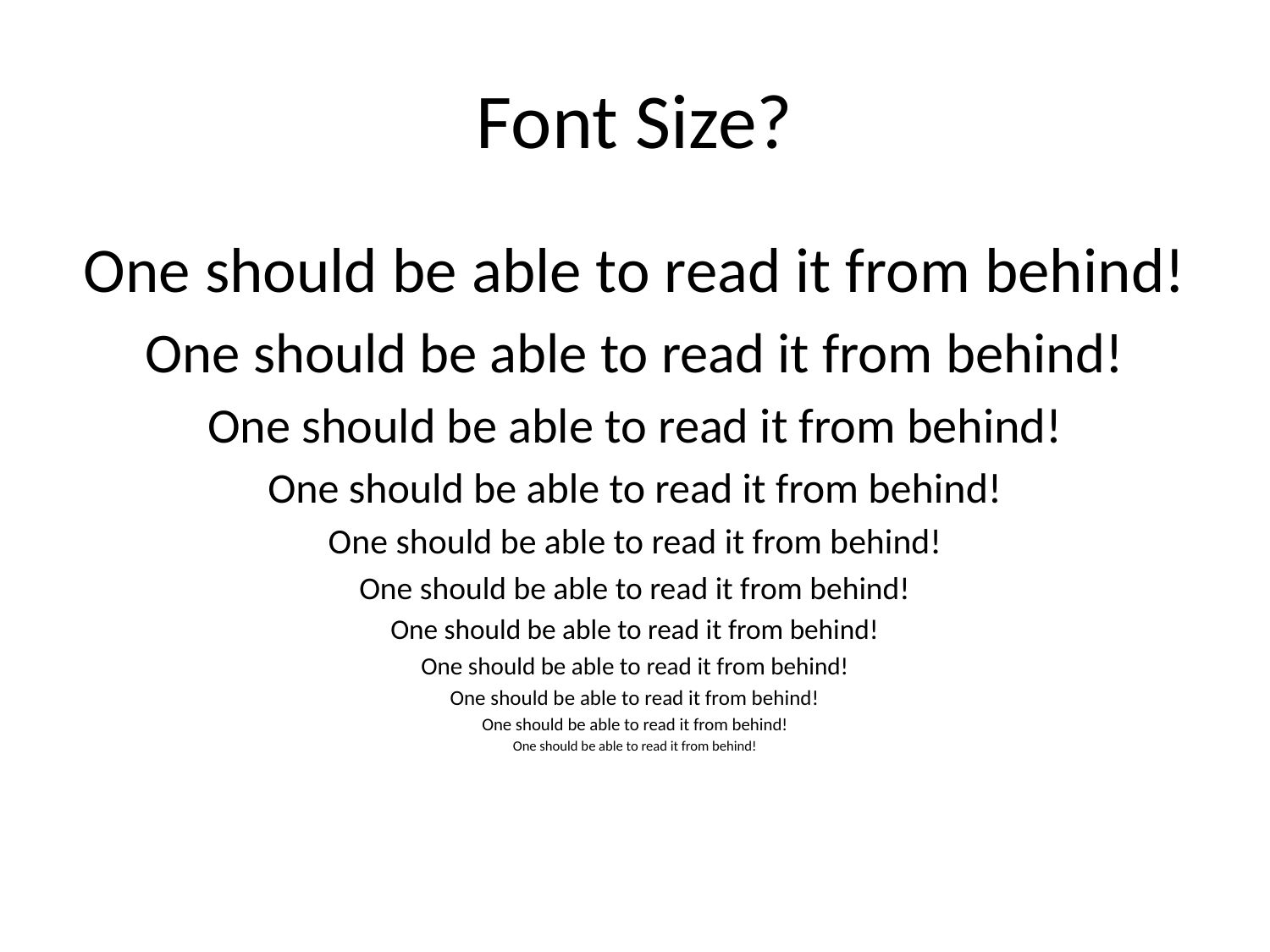

# Font Size?
One should be able to read it from behind!
One should be able to read it from behind!
One should be able to read it from behind!
One should be able to read it from behind!
One should be able to read it from behind!
One should be able to read it from behind!
One should be able to read it from behind!
One should be able to read it from behind!
One should be able to read it from behind!
One should be able to read it from behind!
One should be able to read it from behind!